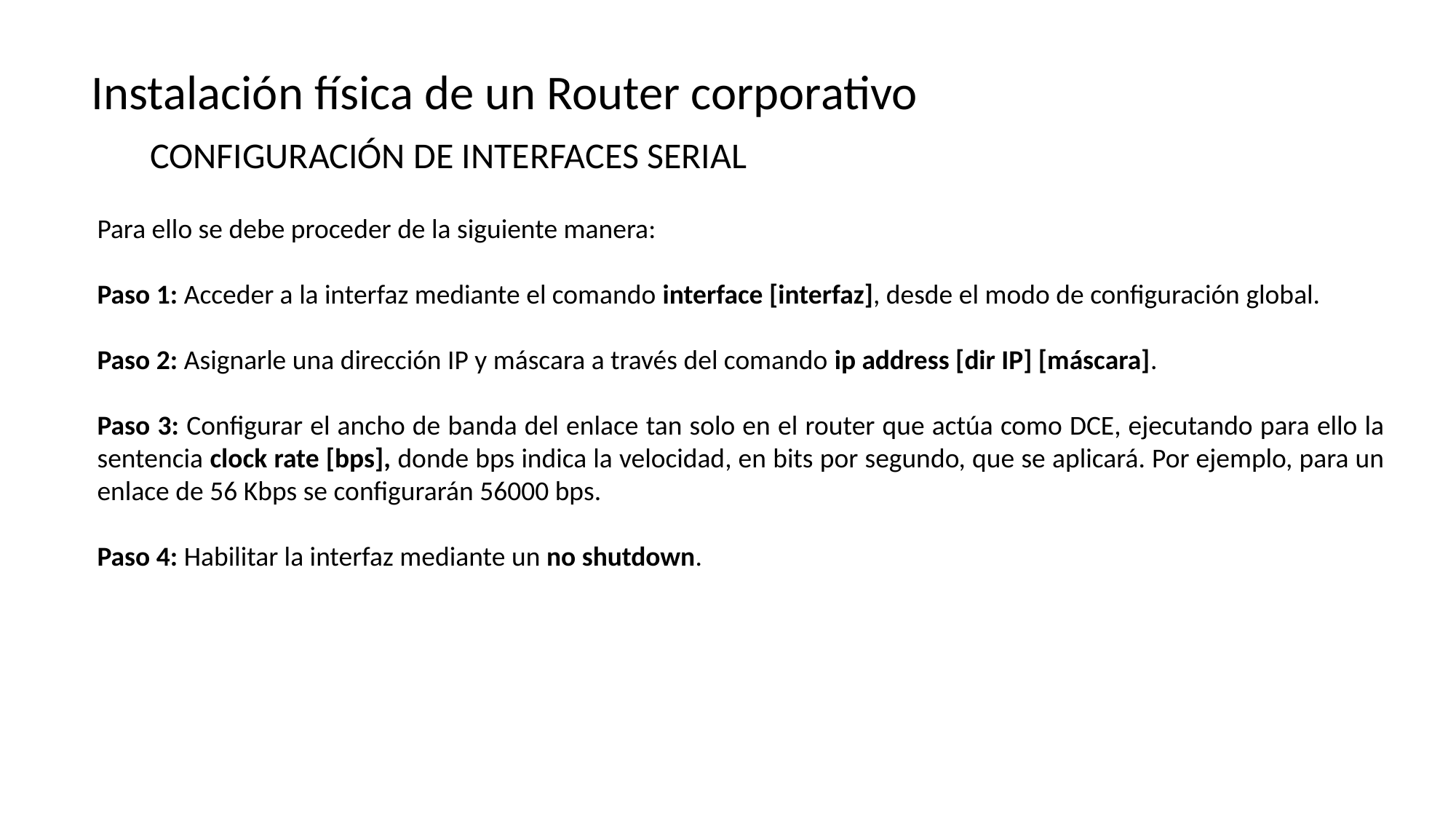

# Instalación física de un Router corporativo
CONFIGURACIÓN DE INTERFACES SERIAL
Para ello se debe proceder de la siguiente manera:

Paso 1: Acceder a la interfaz mediante el comando interface [interfaz], desde el modo de configuración global.

Paso 2: Asignarle una dirección IP y máscara a través del comando ip address [dir IP] [máscara].

Paso 3: Configurar el ancho de banda del enlace tan solo en el router que actúa como DCE, ejecutando para ello la sentencia clock rate [bps], donde bps indica la velocidad, en bits por segundo, que se aplicará. Por ejemplo, para un enlace de 56 Kbps se configurarán 56000 bps.

Paso 4: Habilitar la interfaz mediante un no shutdown.